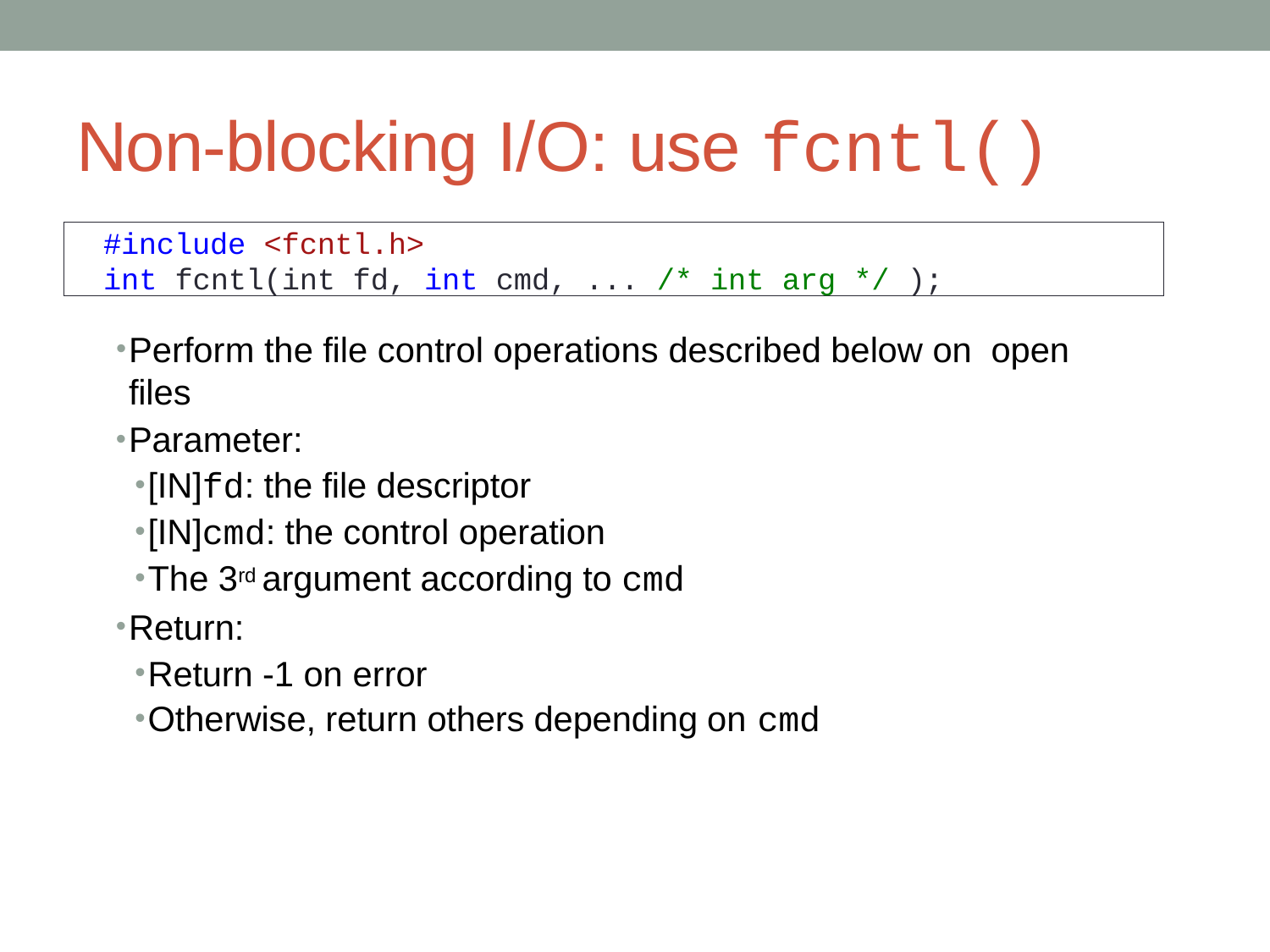

# Non-blocking I/O: use fcntl()

Perform the file control operations described below on  open files
Parameter:
[IN]fd: the file descriptor
[IN]cmd: the control operation
The 3rd argument according to cmd
Return:
Return -1 on error
Otherwise, return others depending on cmd
#include <fcntl.h>
int fcntl(int fd, int cmd, ... /* int arg */ );